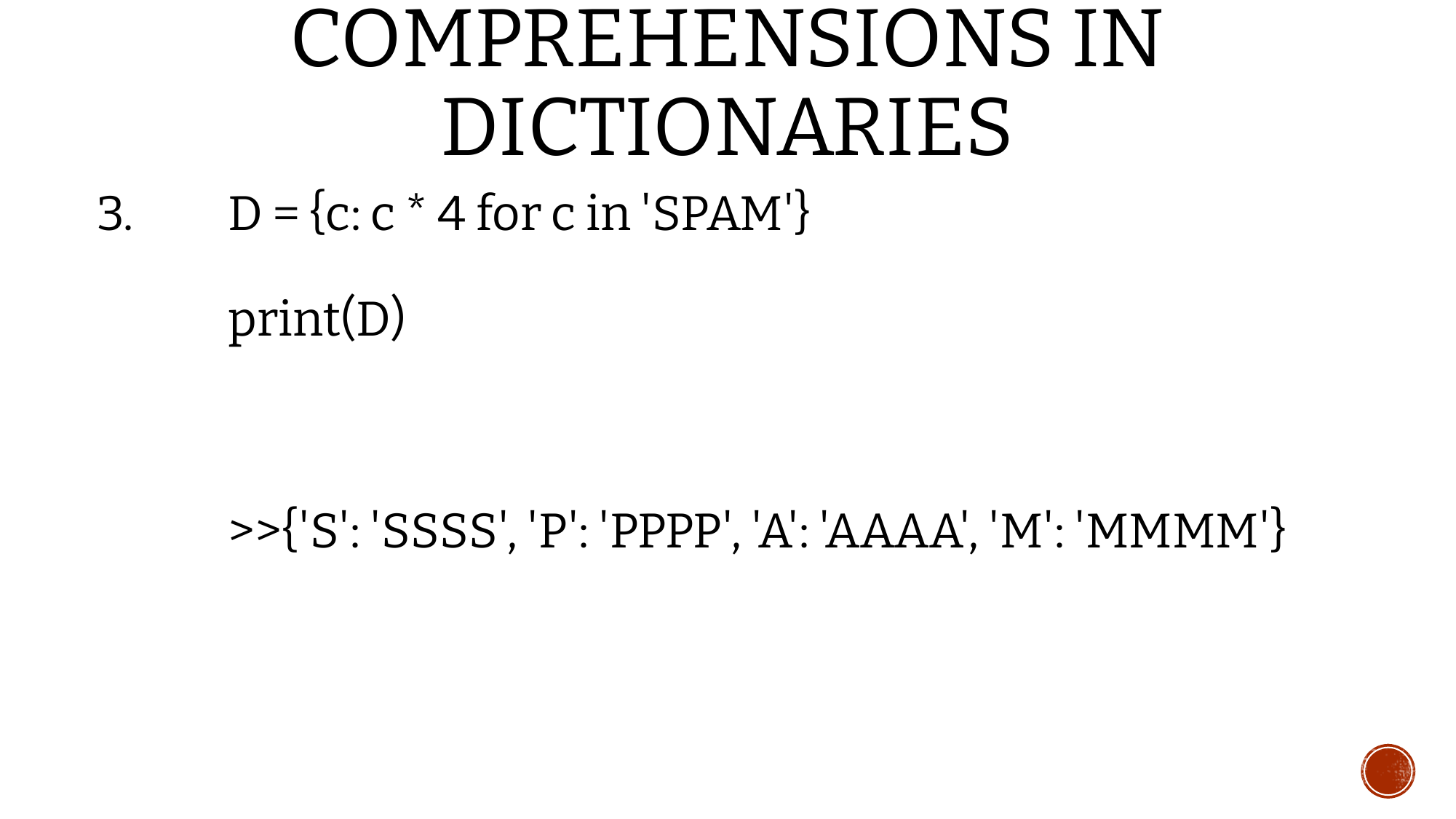

# Comprehensions in Dictionaries
3.	D = {c: c * 4 for c in 'SPAM'}
		print(D)

		>>{'S': 'SSSS', 'P': 'PPPP', 'A': 'AAAA', 'M': 'MMMM'}